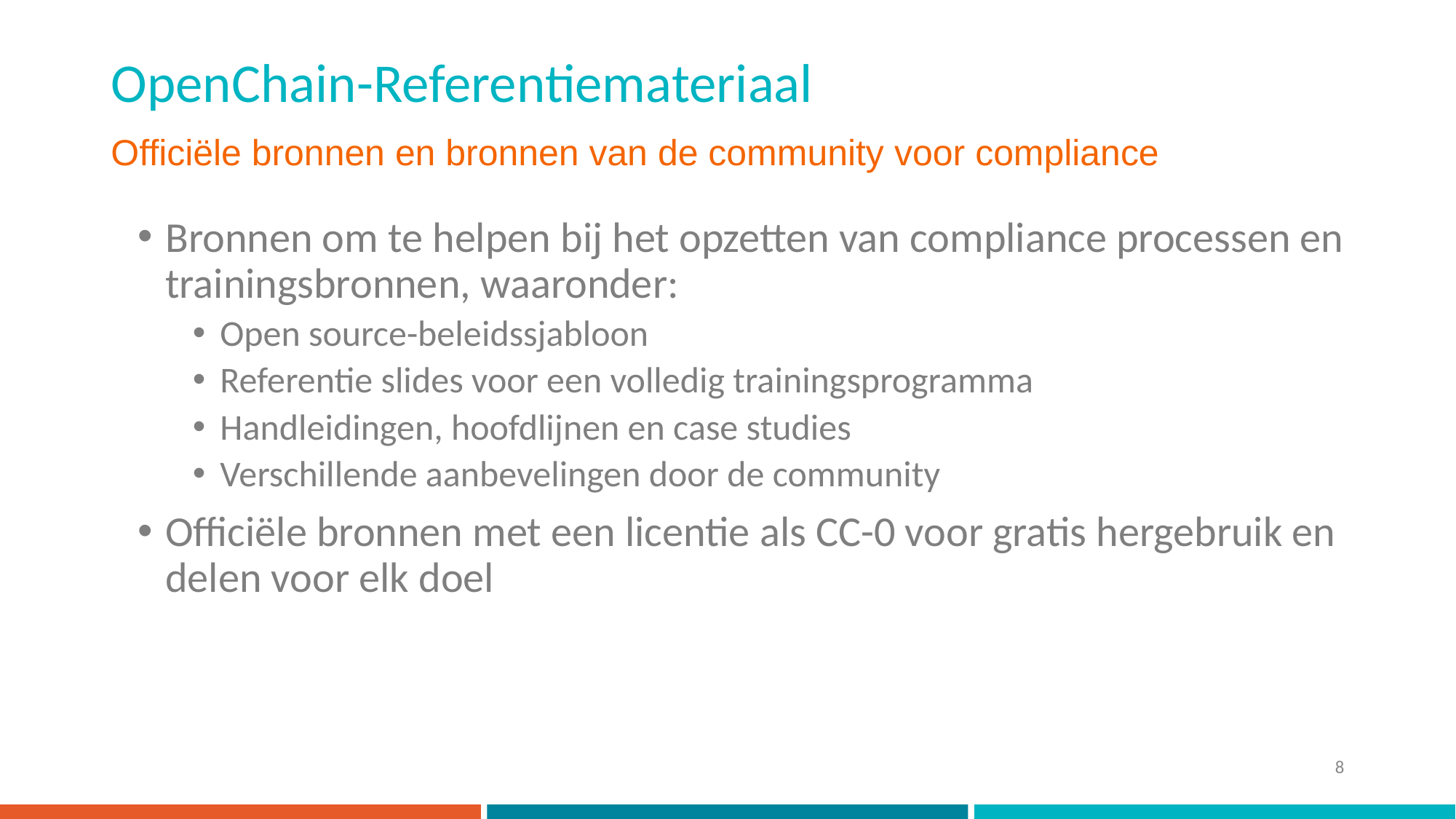

# OpenChain-Referentiemateriaal
Officiële bronnen en bronnen van de community voor compliance
Bronnen om te helpen bij het opzetten van compliance processen en trainingsbronnen, waaronder:
Open source-beleidssjabloon
Referentie slides voor een volledig trainingsprogramma
Handleidingen, hoofdlijnen en case studies
Verschillende aanbevelingen door de community
Officiële bronnen met een licentie als CC-0 voor gratis hergebruik en delen voor elk doel
8